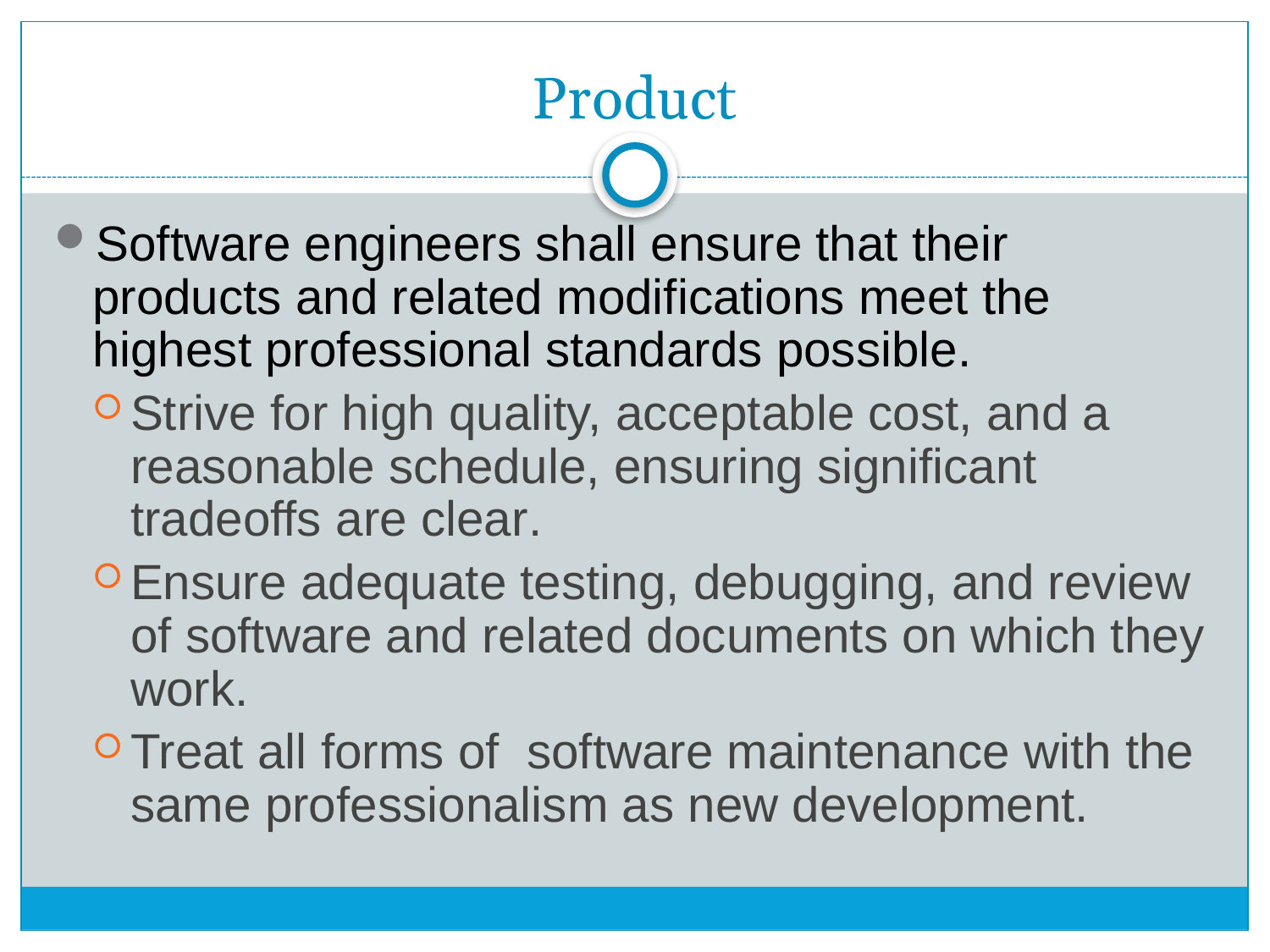

# Product
Software engineers shall ensure that their products and related modifications meet the highest professional standards possible.
Strive for high quality, acceptable cost, and a reasonable schedule, ensuring significant tradeoffs are clear.
Ensure adequate testing, debugging, and review of software and related documents on which they work.
Treat all forms of  software maintenance with the same professionalism as new development.